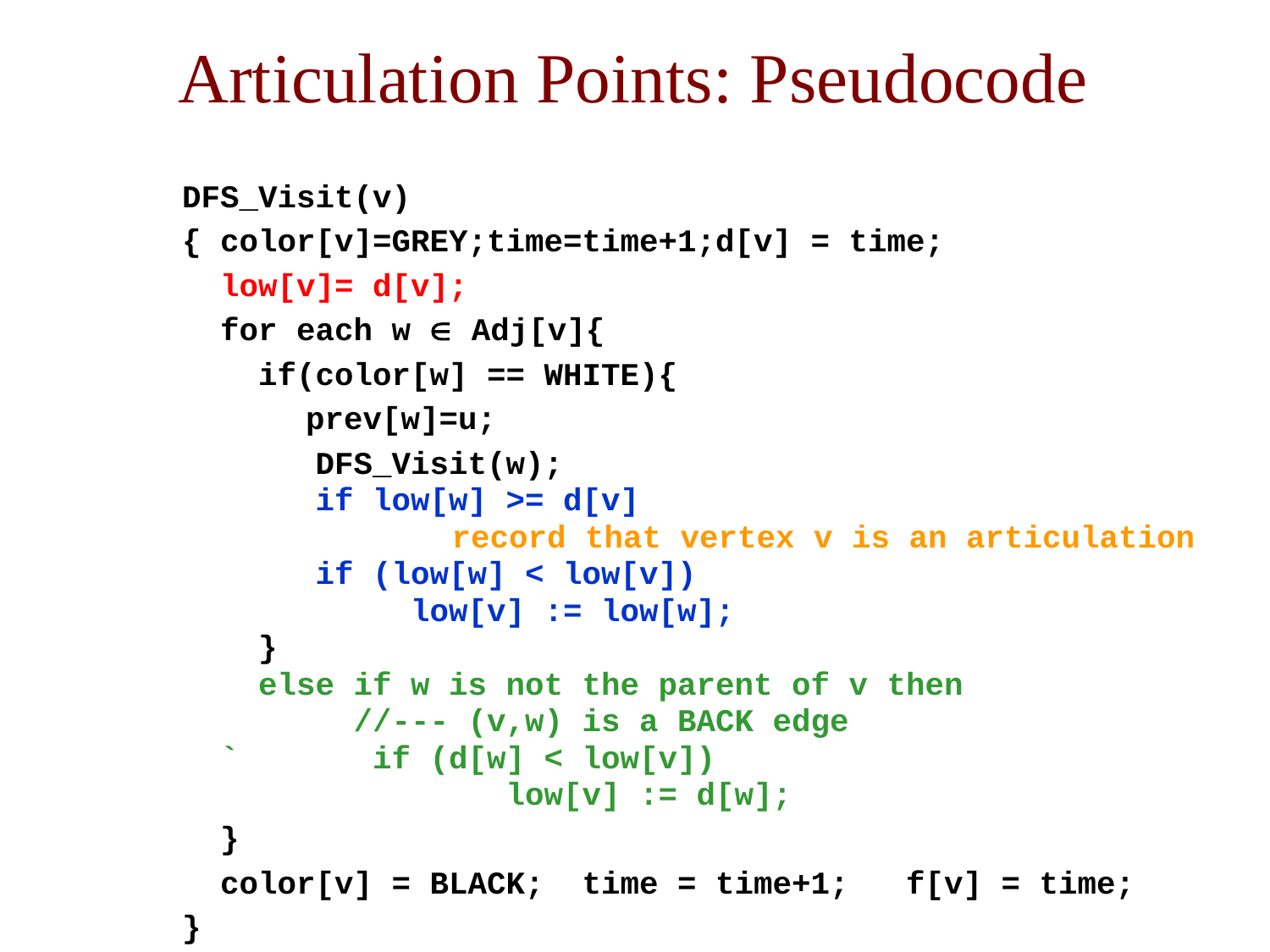

# Articulation Points: Pseudocode
DFS_Visit(v)
{ color[v]=GREY;time=time+1;d[v] = time;
  low[v]= d[v];
  for each w ∈ Adj[v]{
    if(color[w] == WHITE){
	    prev[w]=u;
       DFS_Visit(w);
       if low[w] >= d[v]
	 	     record that vertex v is an articulation
       if (low[w] < low[v])
            low[v] := low[w];
    }
    else if w is not the parent of v then
         //--- (v,w) is a BACK edge
  `       if (d[w] < low[v])
                 low[v] := d[w];
  }
  color[v] = BLACK;  time = time+1;   f[v] = time;
}